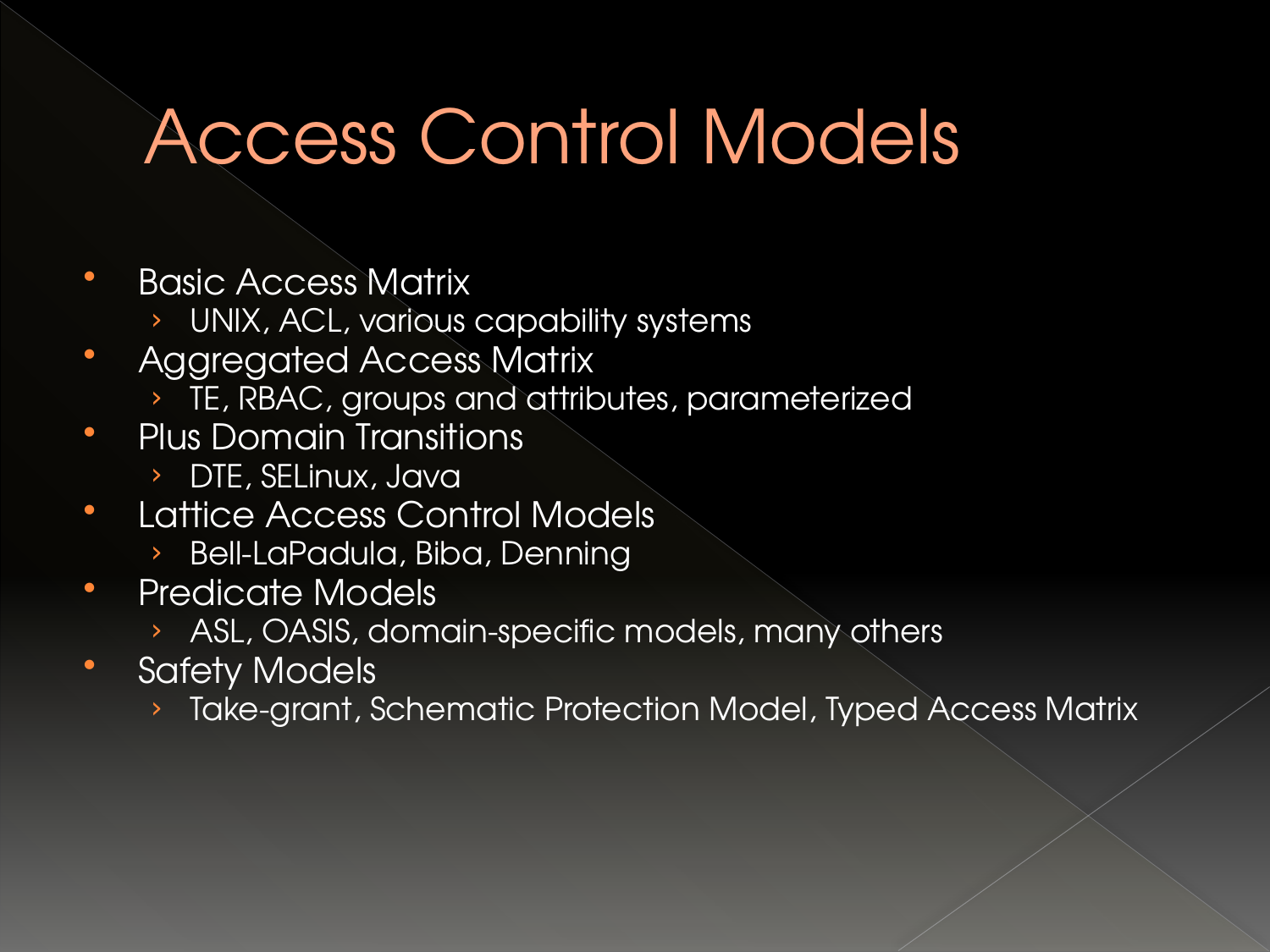

# Access Control Models
Basic Access Matrix
UNIX, ACL, various capability systems
Aggregated Access Matrix
TE, RBAC, groups and attributes, parameterized
Plus Domain Transitions
DTE, SELinux, Java
Lattice Access Control Models
Bell-LaPadula, Biba, Denning
Predicate Models
ASL, OASIS, domain-specific models, many others
Safety Models
Take-grant, Schematic Protection Model, Typed Access Matrix